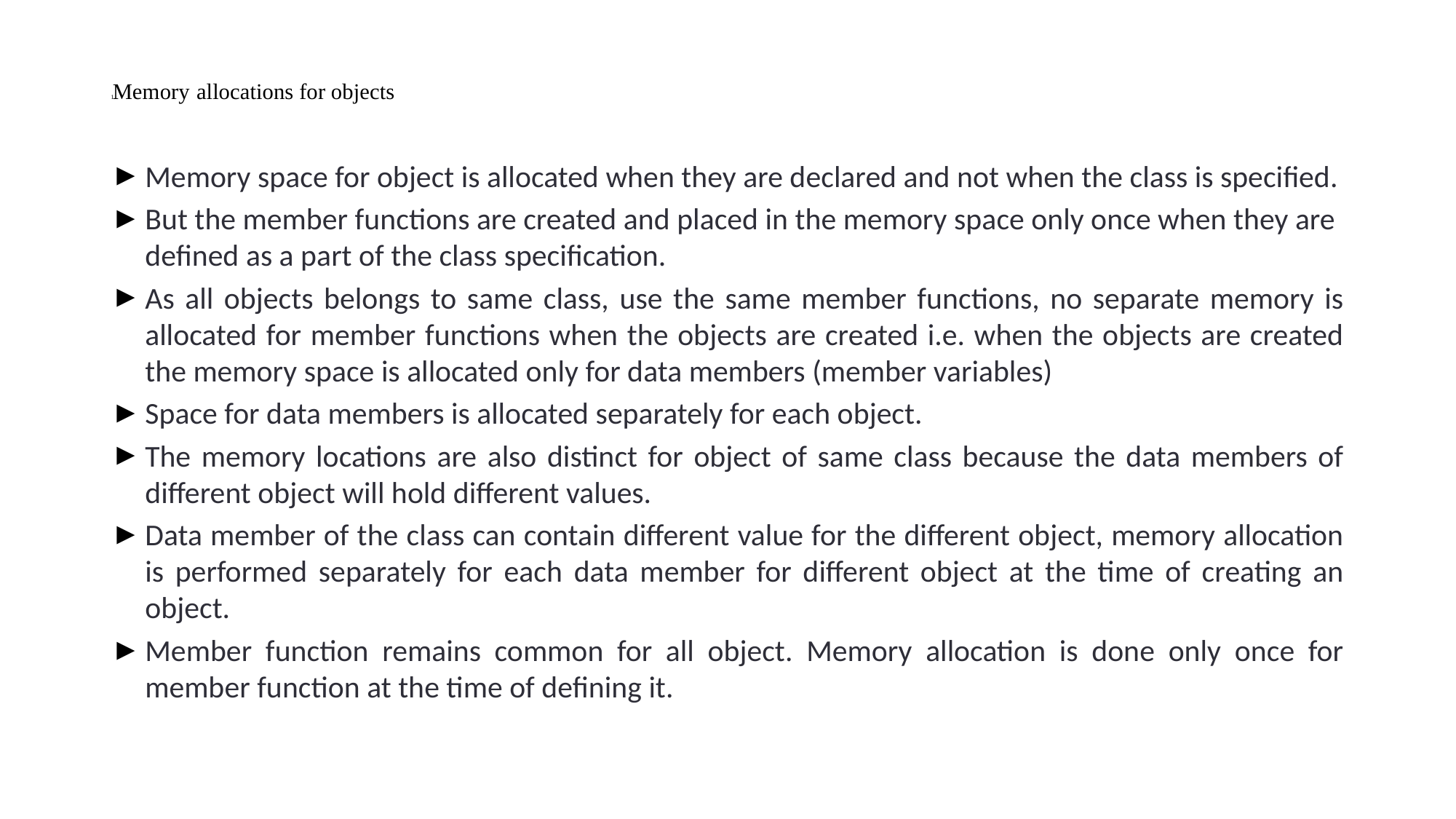

# Memory allocations for objects

Memory space for object is allocated when they are declared and not when the class is specified.
But the member functions are created and placed in the memory space only once when they are defined as a part of the class specification.
As all objects belongs to same class, use the same member functions, no separate memory is allocated for member functions when the objects are created i.e. when the objects are created the memory space is allocated only for data members (member variables)
Space for data members is allocated separately for each object.
The memory locations are also distinct for object of same class because the data members of different object will hold different values.
Data member of the class can contain different value for the different object, memory allocation is performed separately for each data member for different object at the time of creating an object.
Member function remains common for all object. Memory allocation is done only once for member function at the time of defining it.